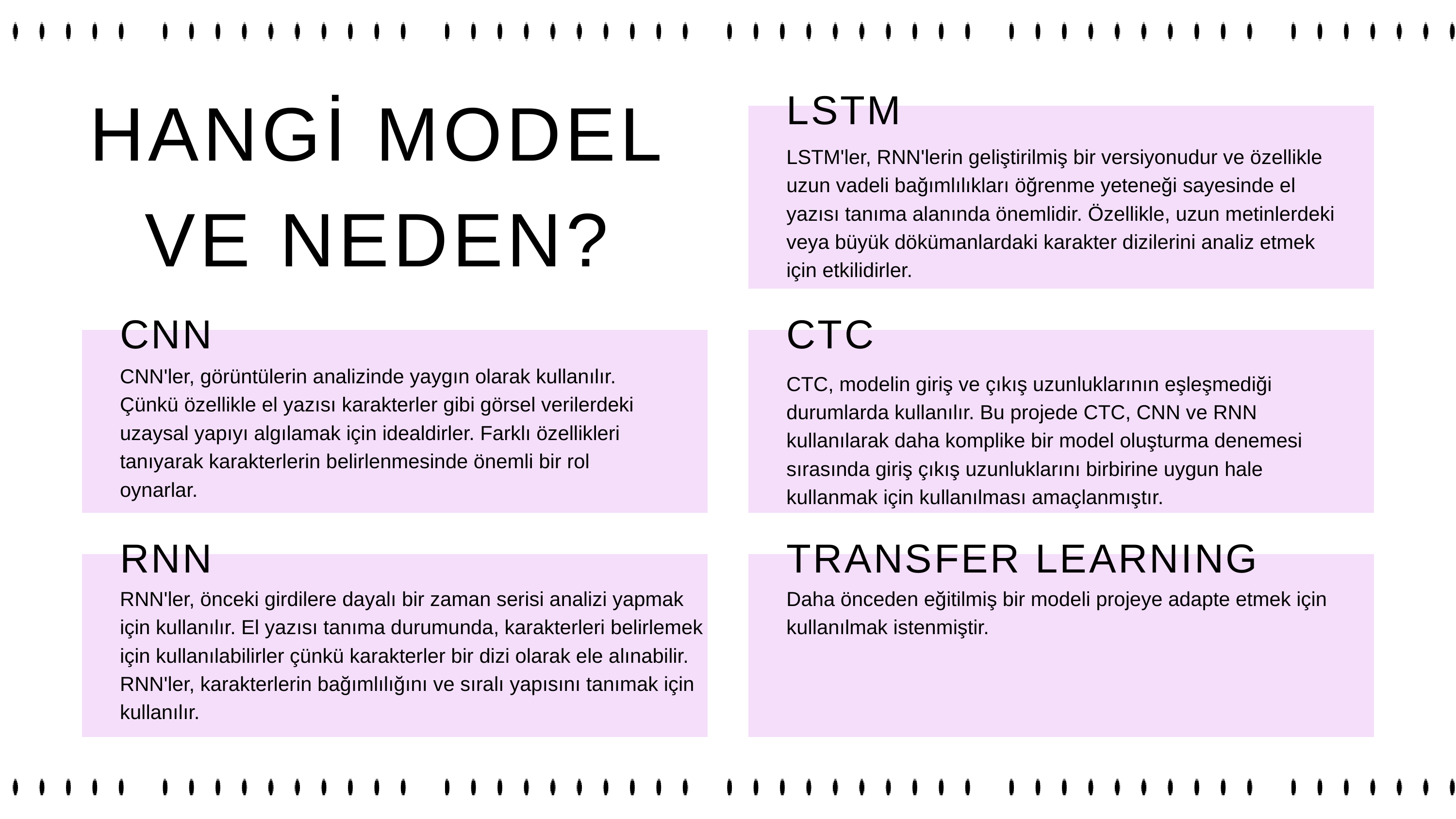

HANGİ MODEL VE NEDEN?
LSTM

LSTM'ler, RNN'lerin geliştirilmiş bir versiyonudur ve özellikle uzun vadeli bağımlılıkları öğrenme yeteneği sayesinde el yazısı tanıma alanında önemlidir. Özellikle, uzun metinlerdeki veya büyük dökümanlardaki karakter dizilerini analiz etmek için etkilidirler.
CNN
CTC

CNN'ler, görüntülerin analizinde yaygın olarak kullanılır. Çünkü özellikle el yazısı karakterler gibi görsel verilerdeki uzaysal yapıyı algılamak için idealdirler. Farklı özellikleri tanıyarak karakterlerin belirlenmesinde önemli bir rol oynarlar.
CTC, modelin giriş ve çıkış uzunluklarının eşleşmediği durumlarda kullanılır. Bu projede CTC, CNN ve RNN kullanılarak daha komplike bir model oluşturma denemesi sırasında giriş çıkış uzunluklarını birbirine uygun hale kullanmak için kullanılması amaçlanmıştır.
RNN
TRANSFER LEARNING

RNN'ler, önceki girdilere dayalı bir zaman serisi analizi yapmak için kullanılır. El yazısı tanıma durumunda, karakterleri belirlemek için kullanılabilirler çünkü karakterler bir dizi olarak ele alınabilir. RNN'ler, karakterlerin bağımlılığını ve sıralı yapısını tanımak için kullanılır.
Daha önceden eğitilmiş bir modeli projeye adapte etmek için kullanılmak istenmiştir.